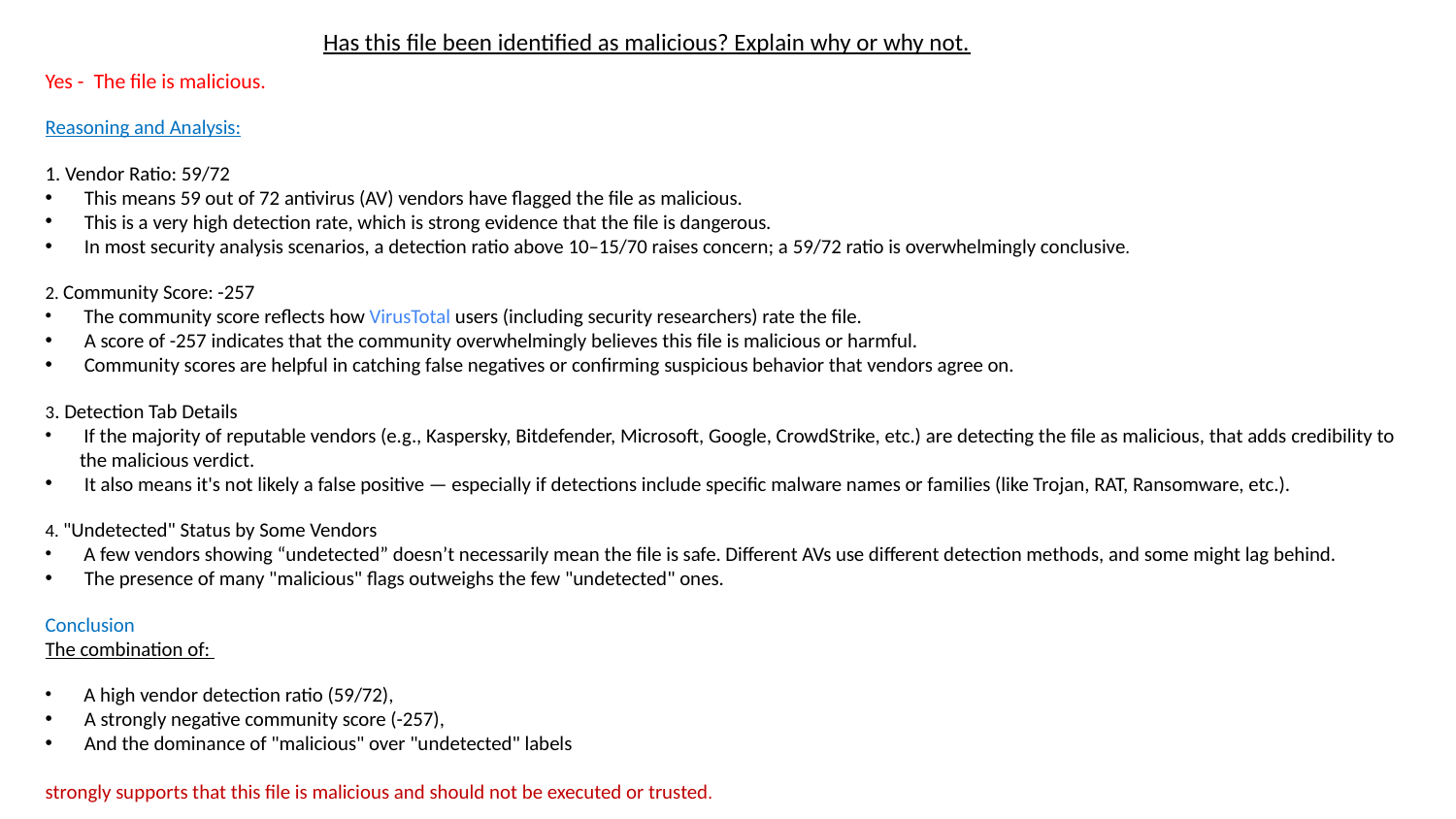

Has this file been identified as malicious? Explain why or why not.

Yes -  The file is malicious.

Reasoning and Analysis:

1. Vendor Ratio: 59/72
 This means 59 out of 72 antivirus (AV) vendors have flagged the file as malicious.
 This is a very high detection rate, which is strong evidence that the file is dangerous.
 In most security analysis scenarios, a detection ratio above 10–15/70 raises concern; a 59/72 ratio is overwhelmingly conclusive.

2. Community Score: -257
 The community score reflects how VirusTotal users (including security researchers) rate the file.
 A score of -257 indicates that the community overwhelmingly believes this file is malicious or harmful.
 Community scores are helpful in catching false negatives or confirming suspicious behavior that vendors agree on.

3. Detection Tab Details
 If the majority of reputable vendors (e.g., Kaspersky, Bitdefender, Microsoft, Google, CrowdStrike, etc.) are detecting the file as malicious, that adds credibility to the malicious verdict.
 It also means it's not likely a false positive — especially if detections include specific malware names or families (like Trojan, RAT, Ransomware, etc.).

4. "Undetected" Status by Some Vendors
 A few vendors showing “undetected” doesn’t necessarily mean the file is safe. Different AVs use different detection methods, and some might lag behind.
 The presence of many "malicious" flags outweighs the few "undetected" ones.

Conclusion
The combination of:

 A high vendor detection ratio (59/72),
 A strongly negative community score (-257),
 And the dominance of "malicious" over "undetected" labels

strongly supports that this file is malicious and should not be executed or trusted.